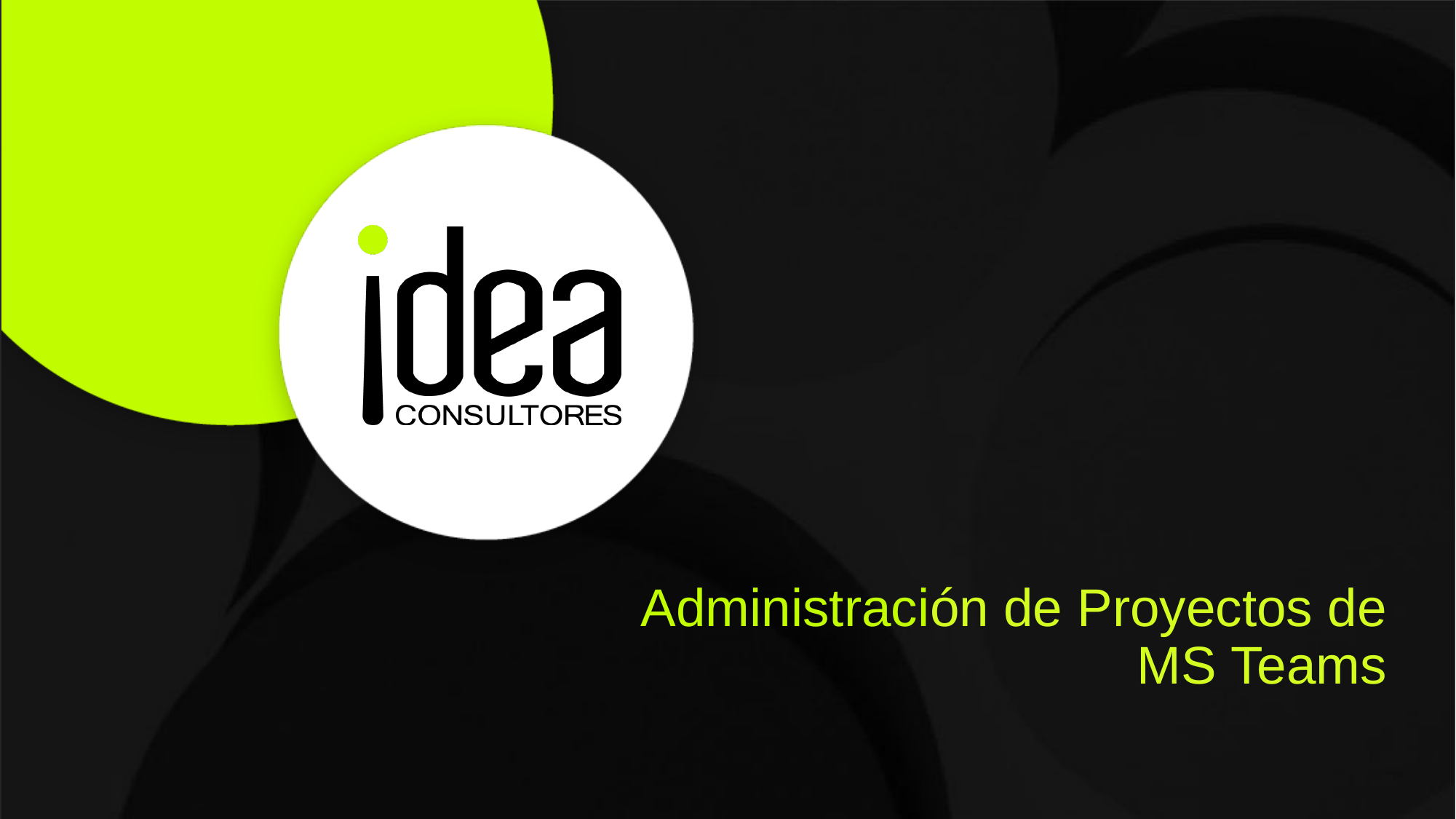

# Administración de Proyectos de MS Teams